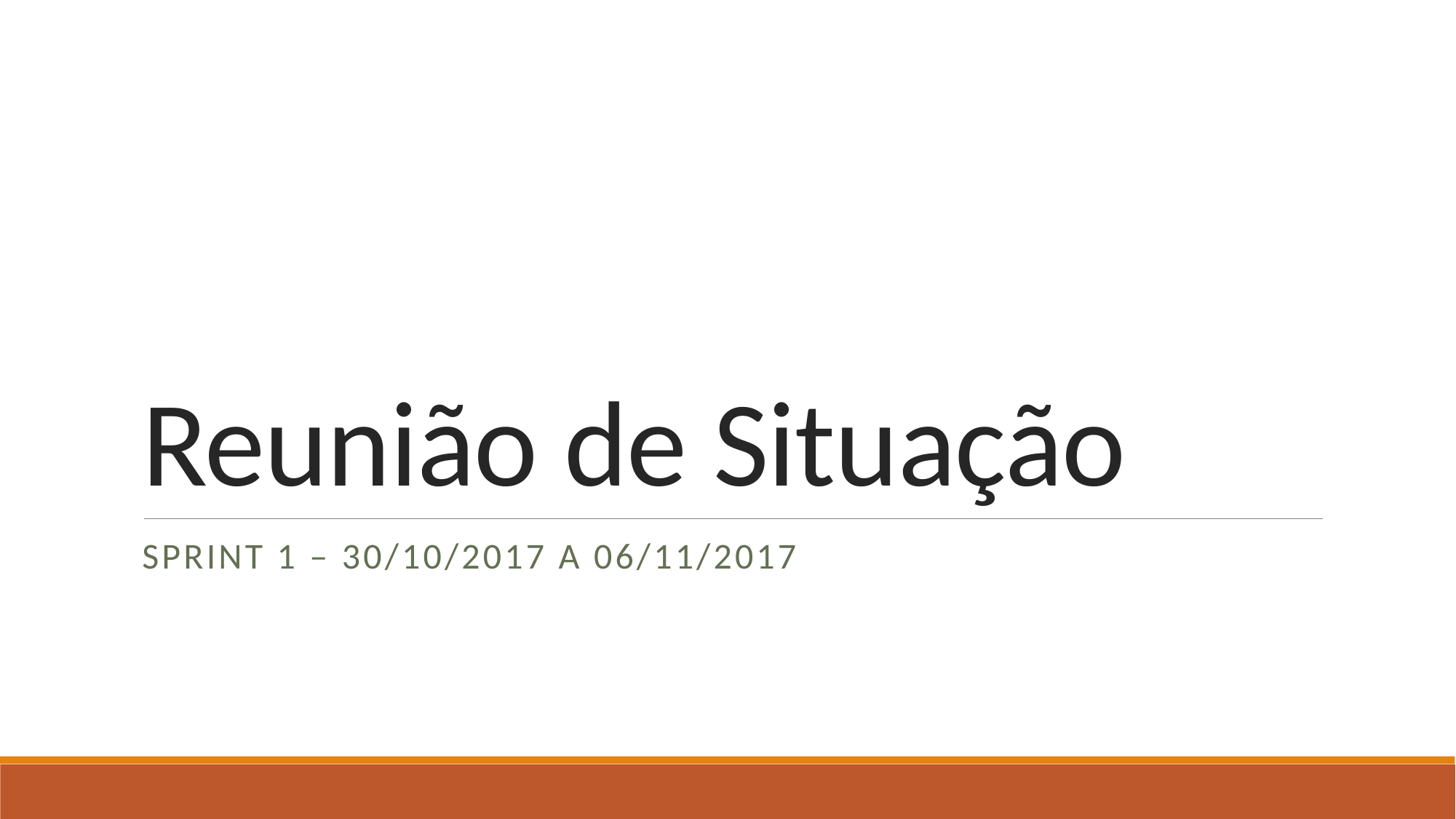

# Reunião de Situação
Sprint 1 – 30/10/2017 a 06/11/2017